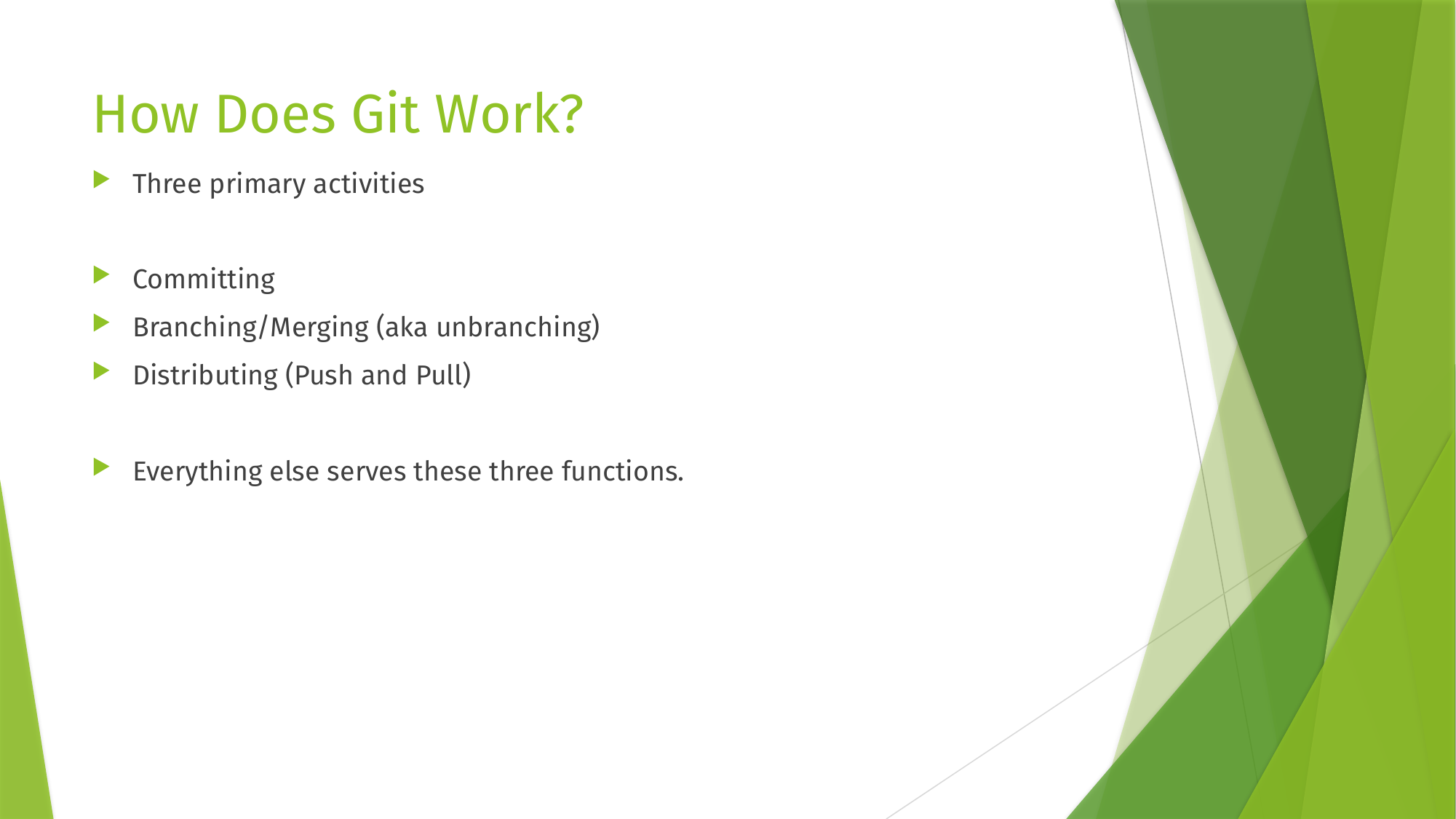

# How Does Git Work?
Three primary activities

Committing
Branching/Merging (aka unbranching)
Distributing (Push and Pull)

Everything else serves these three functions.